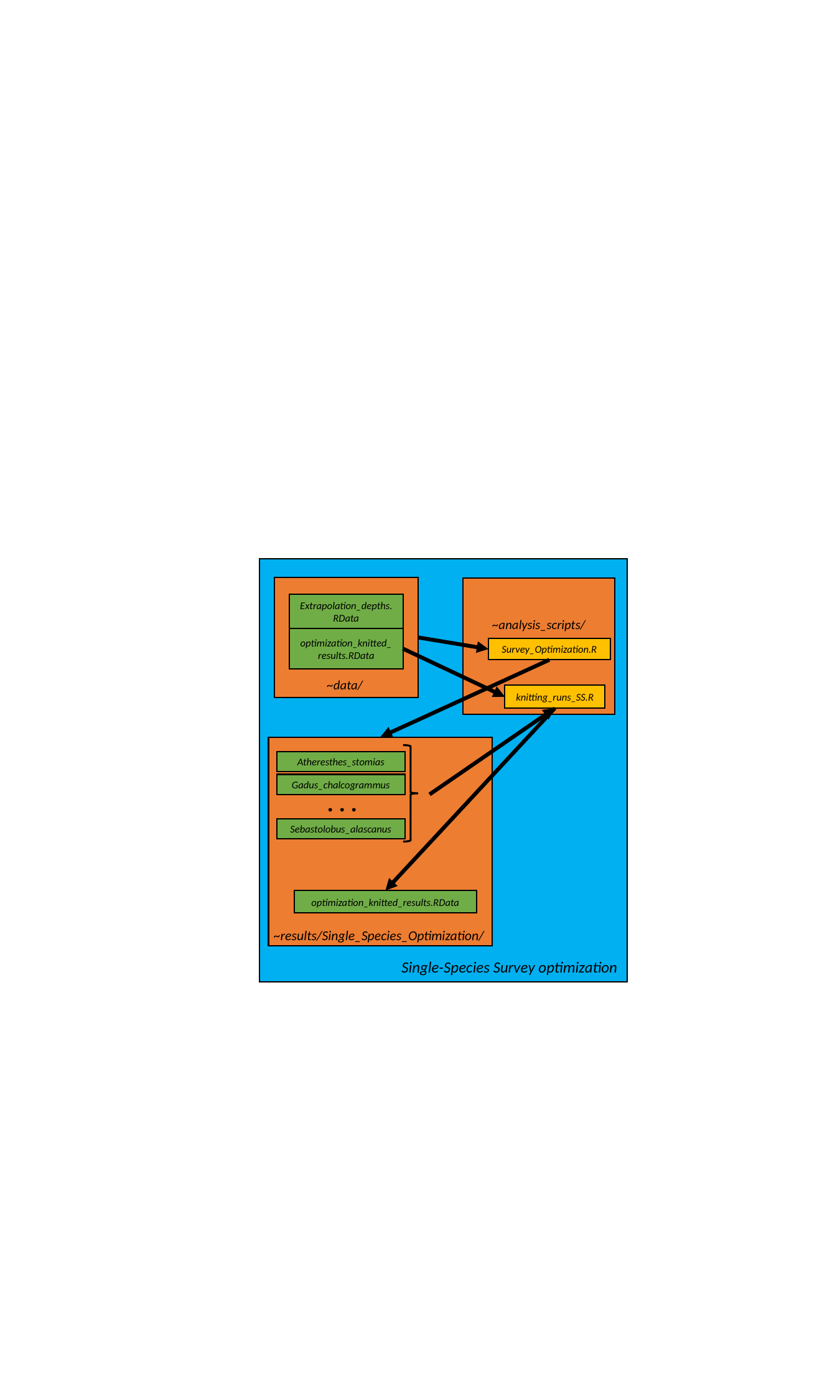

Extrapolation_depths.RData
optimization_knitted_results.RData
~data/

~analysis_scripts/
Survey_Optimization.R
knitting_runs_SS.R

Atheresthes_stomias
Gadus_chalcogrammus
. . .
Sebastolobus_alascanus
optimization_knitted_results.RData
~results/Single_Species_Optimization/
Single-Species Survey optimization